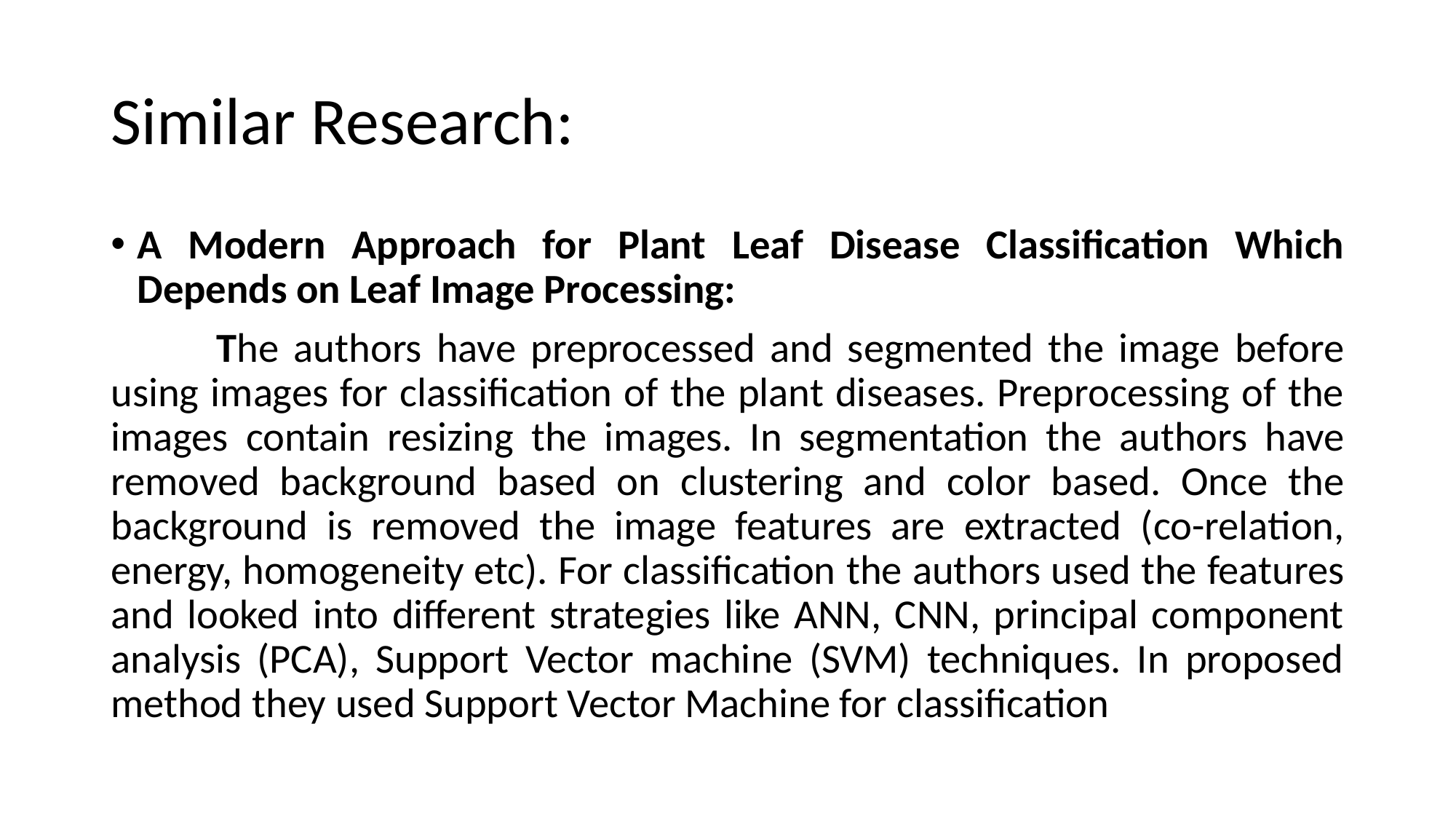

# Similar Research:
A Modern Approach for Plant Leaf Disease Classification Which Depends on Leaf Image Processing:
	The authors have preprocessed and segmented the image before using images for classification of the plant diseases. Preprocessing of the images contain resizing the images. In segmentation the authors have removed background based on clustering and color based. Once the background is removed the image features are extracted (co-relation, energy, homogeneity etc). For classification the authors used the features and looked into different strategies like ANN, CNN, principal component analysis (PCA), Support Vector machine (SVM) techniques. In proposed method they used Support Vector Machine for classification